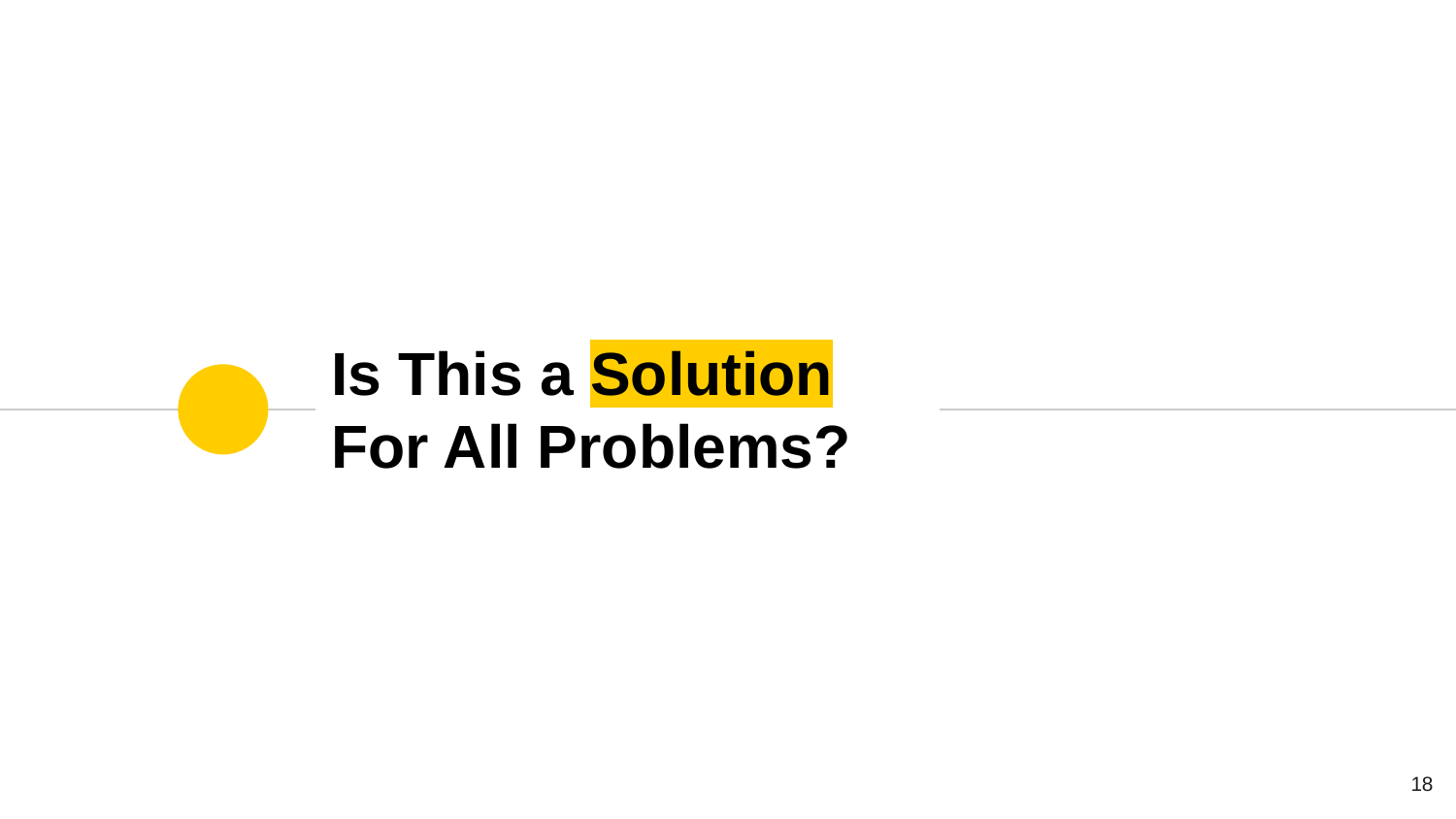

# Is This a Solution For All Problems?
18